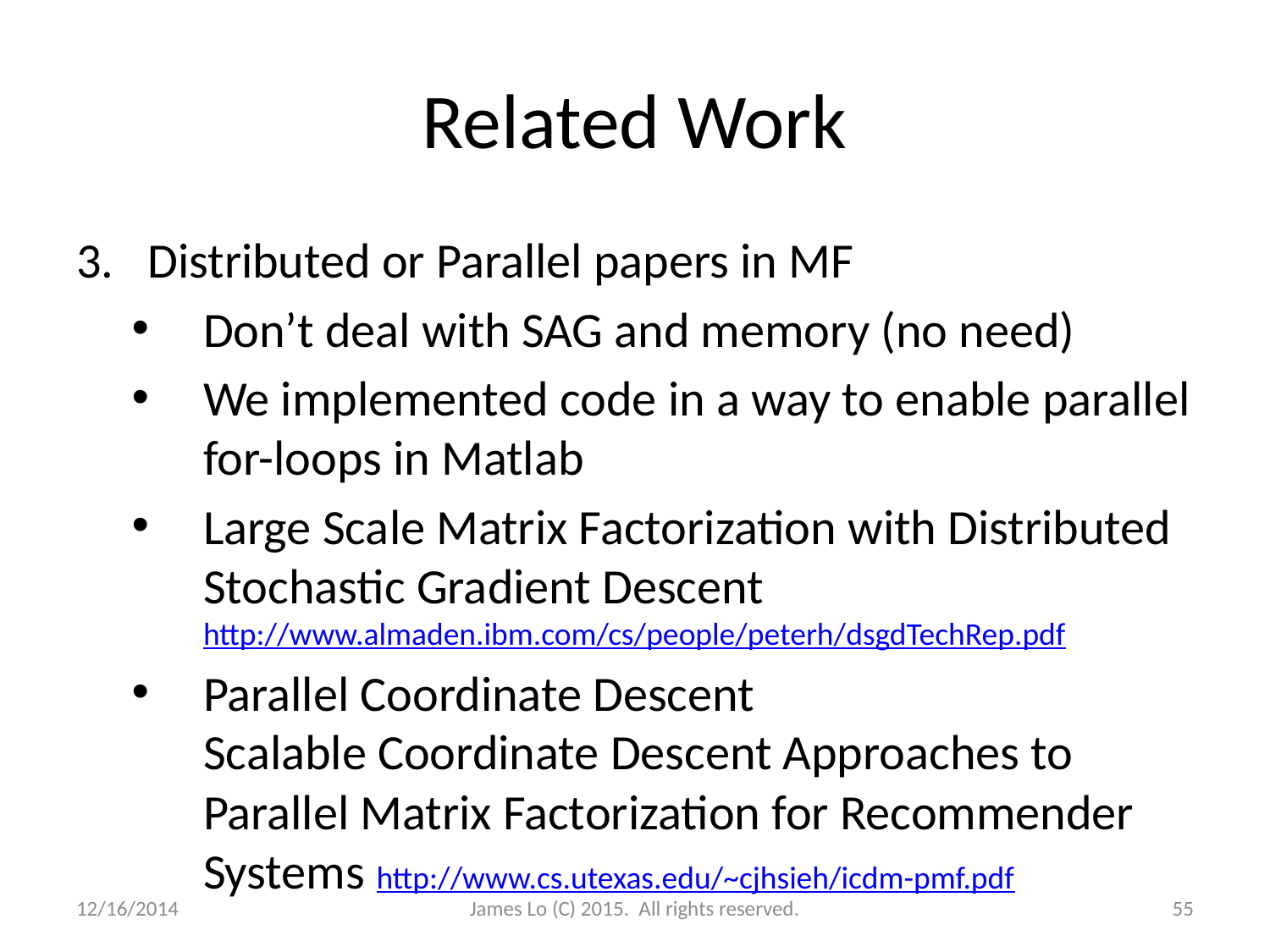

# Related Work
Distributed or Parallel papers in MF
Don’t deal with SAG and memory (no need)
We implemented code in a way to enable parallel for-loops in Matlab
Large Scale Matrix Factorization with Distributed Stochastic Gradient Descent
http://www.almaden.ibm.com/cs/people/peterh/dsgdTechRep.pdf
Parallel Coordinate Descent
Scalable Coordinate Descent Approaches to Parallel Matrix Factorization for Recommender Systems http://www.cs.utexas.edu/~cjhsieh/icdm-pmf.pdf
12/16/2014
James Lo (C) 2015.  All rights reserved.
55